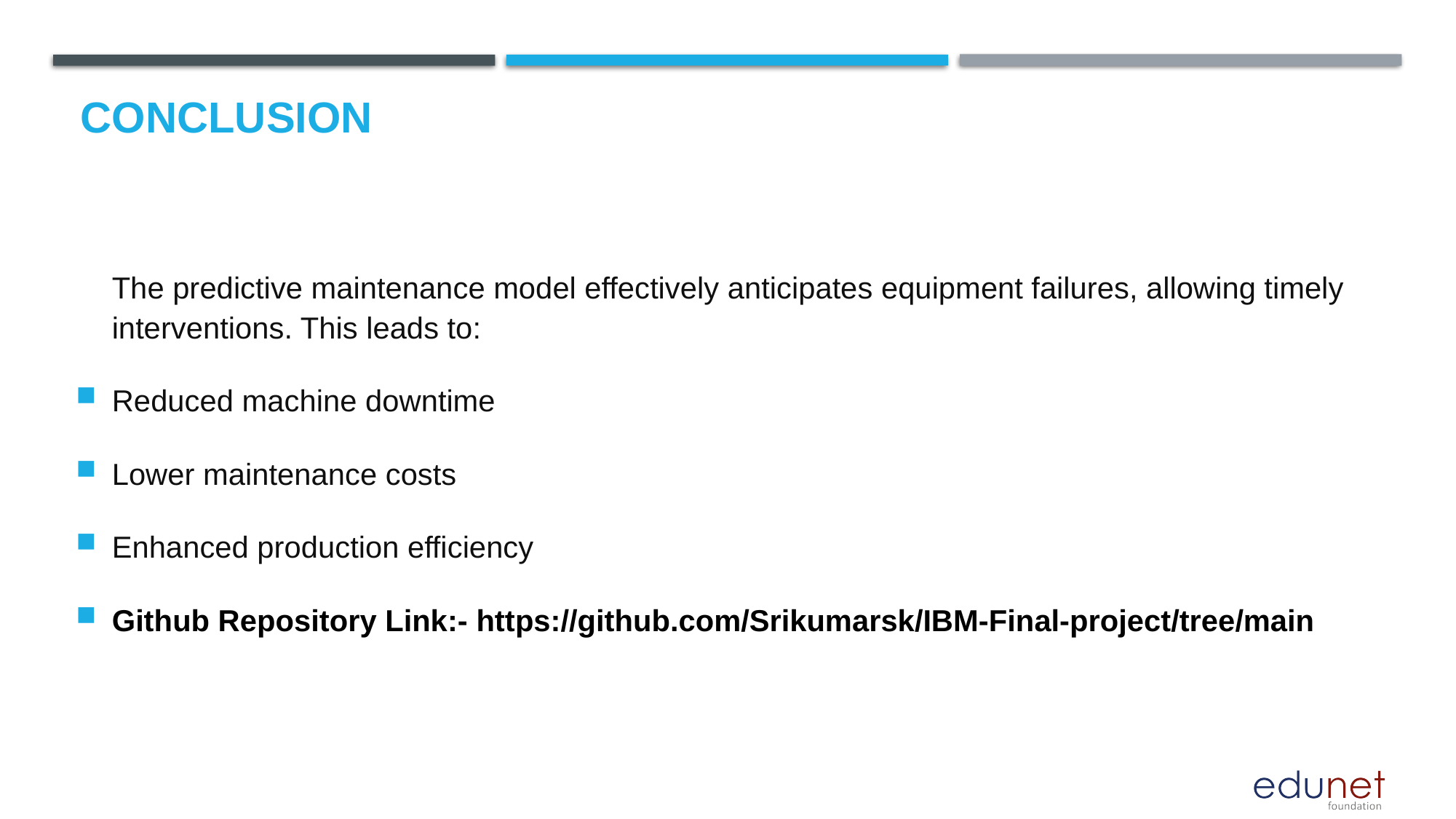

# Conclusion
The predictive maintenance model effectively anticipates equipment failures, allowing timely interventions. This leads to:
Reduced machine downtime
Lower maintenance costs
Enhanced production efficiency
Github Repository Link:- https://github.com/Srikumarsk/IBM-Final-project/tree/main